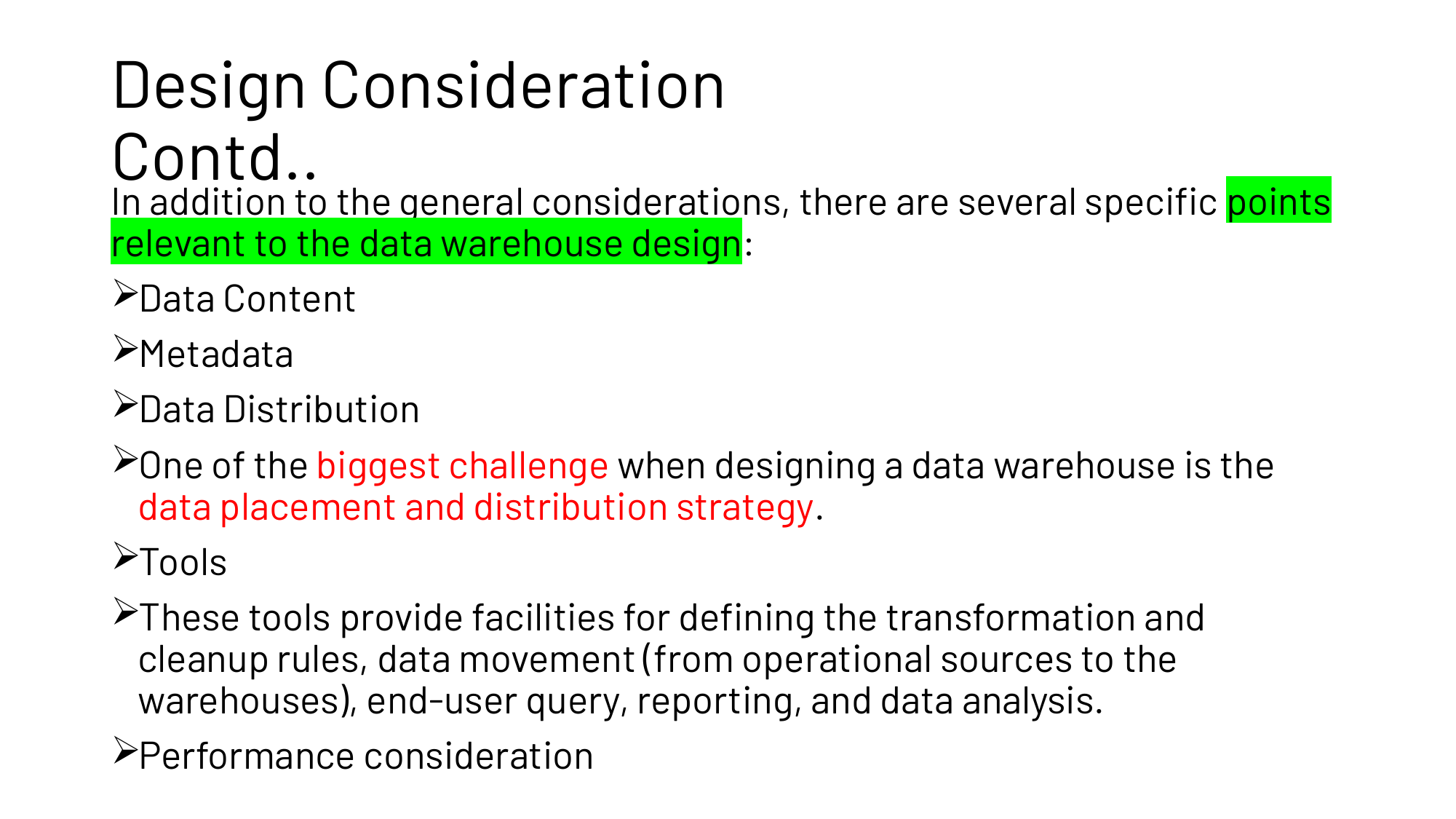

# Design Consideration                                  Contd..
In addition to the general considerations, there are several specific points relevant to the data warehouse design:
Data Content
Metadata
Data Distribution
One of the biggest challenge when designing a data warehouse is the data placement and distribution strategy.
Tools
These tools provide facilities for defining the transformation and cleanup rules, data movement (from operational sources to the warehouses), end-user query, reporting, and data analysis.
Performance consideration